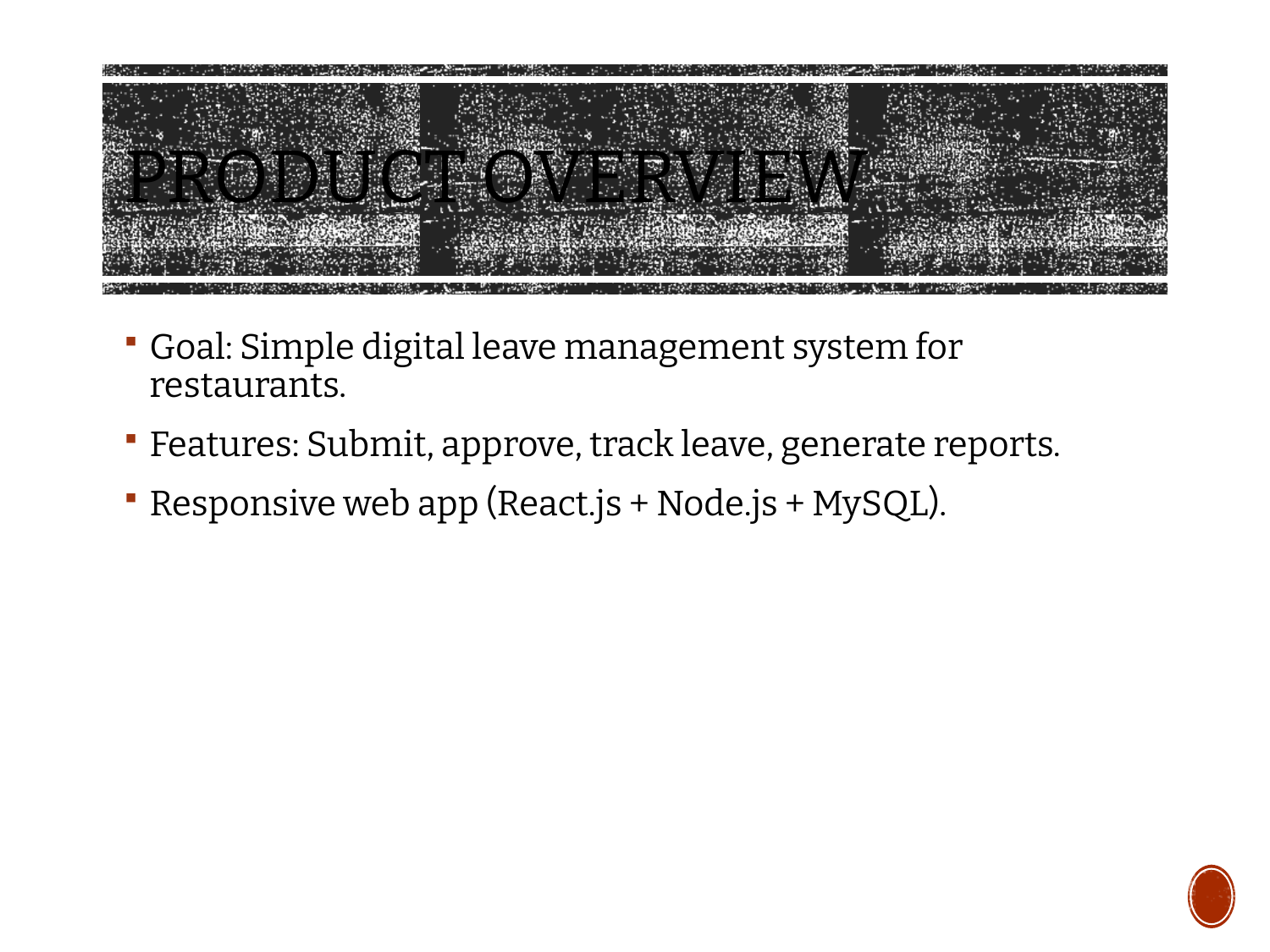

# Product Overview

Goal: Simple digital leave management system for restaurants.
Features: Submit, approve, track leave, generate reports.
Responsive web app (React.js + Node.js + MySQL).